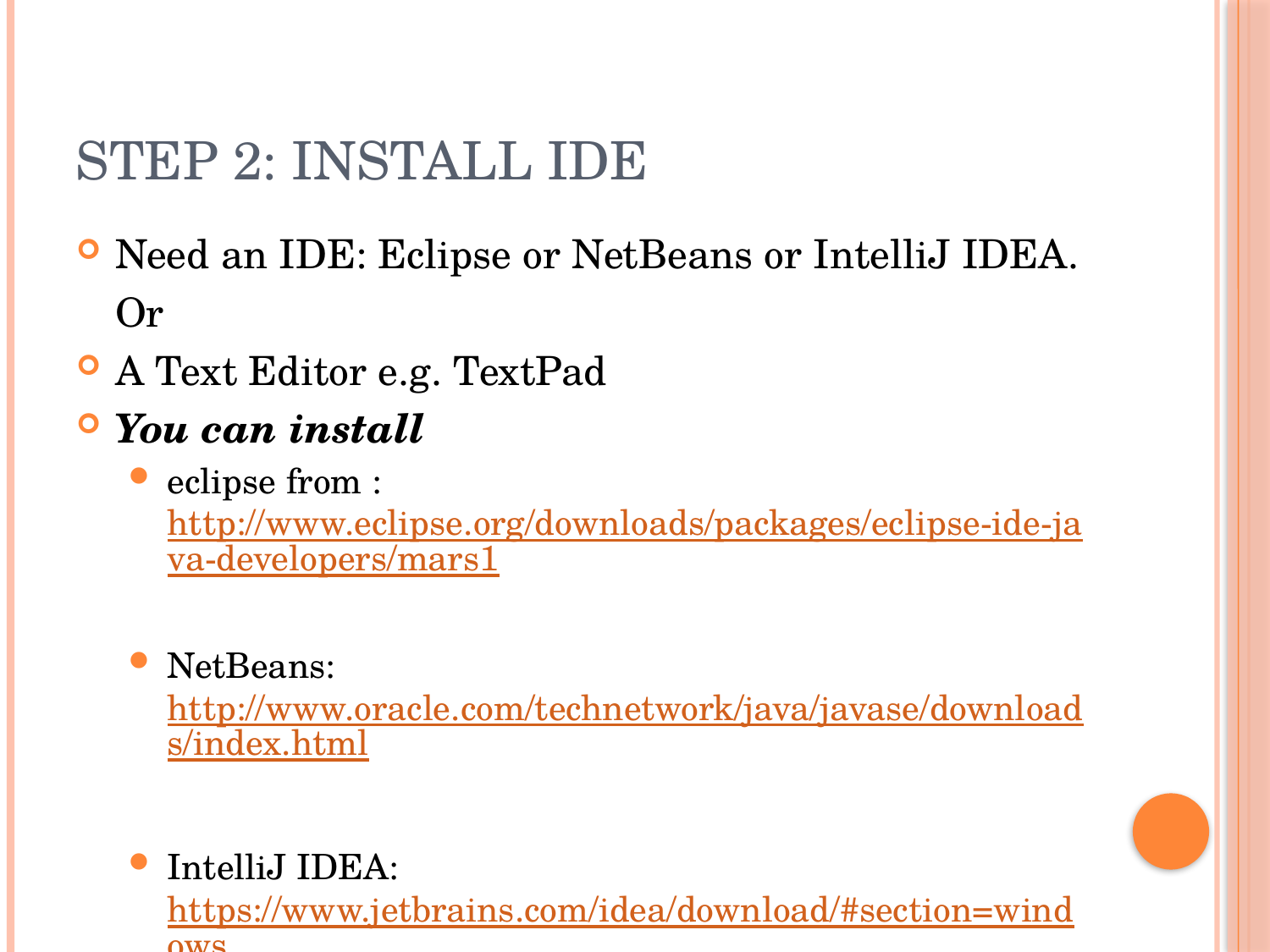

# Step 2: Install IDE
Need an IDE: Eclipse or NetBeans or IntelliJ IDEA.
		Or
A Text Editor e.g. TextPad
You can install
eclipse from : http://www.eclipse.org/downloads/packages/eclipse-ide-java-developers/mars1

NetBeans: http://www.oracle.com/technetwork/java/javase/downloads/index.html

IntelliJ IDEA: https://www.jetbrains.com/idea/download/#section=windows